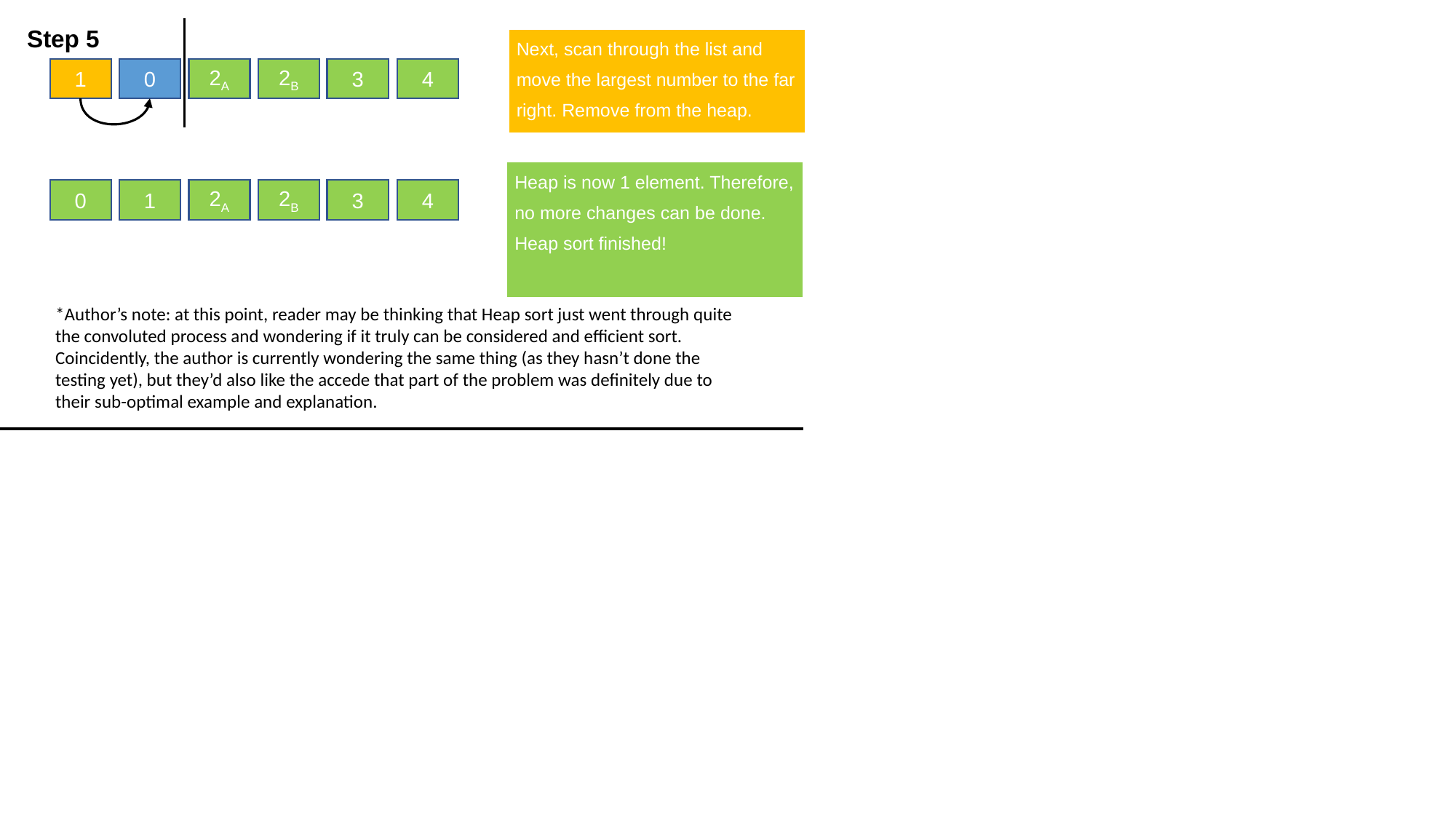

Step 5
| Next, scan through the list and move the largest number to the far right. Remove from the heap. |
| --- |
1
0
2A
2B
3
4
| Heap is now 1 element. Therefore, no more changes can be done. Heap sort finished! |
| --- |
0
1
2A
2B
3
4
*Author’s note: at this point, reader may be thinking that Heap sort just went through quite the convoluted process and wondering if it truly can be considered and efficient sort. Coincidently, the author is currently wondering the same thing (as they hasn’t done the testing yet), but they’d also like the accede that part of the problem was definitely due to their sub-optimal example and explanation.